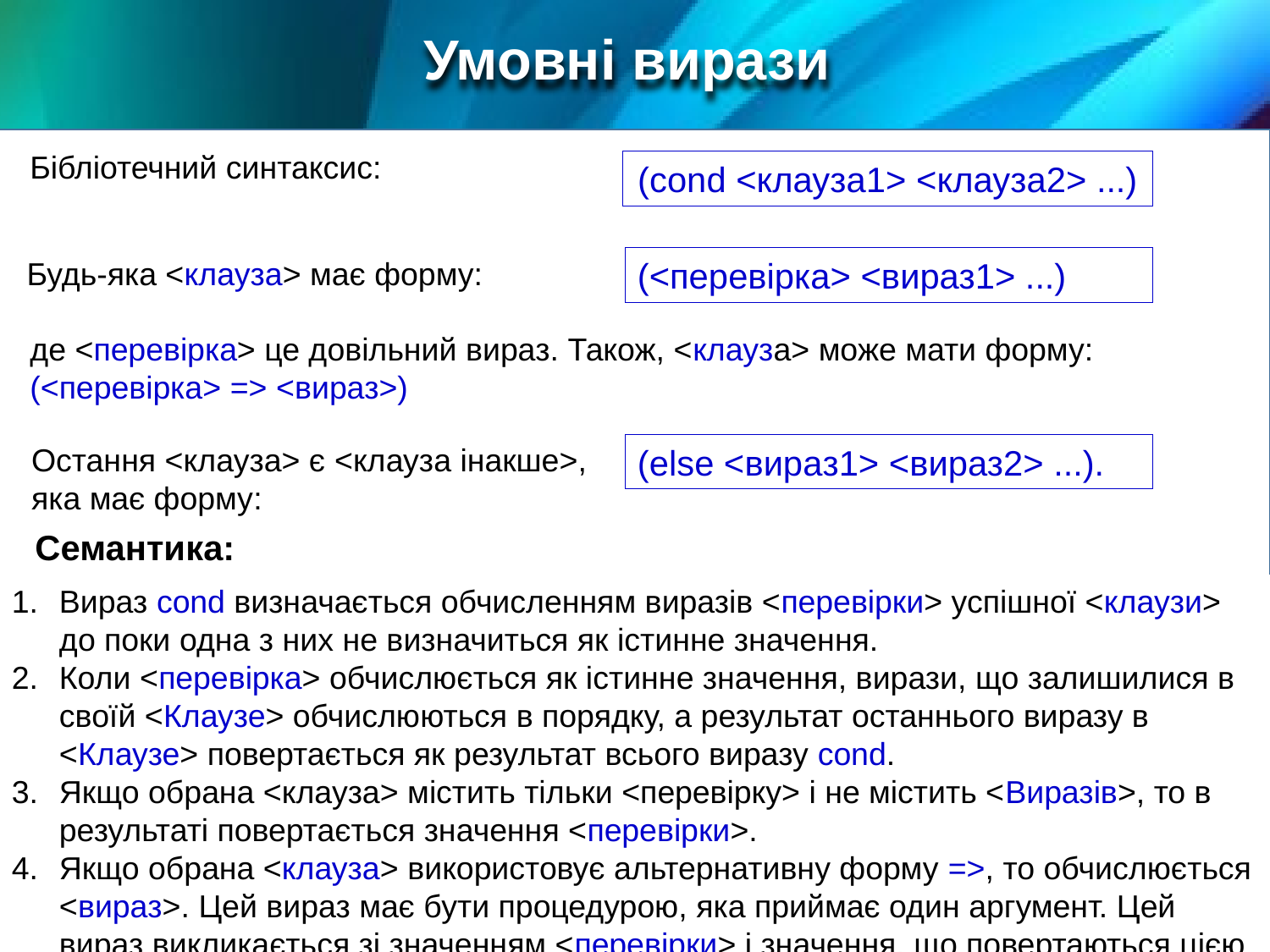

Умовні вирази
Бібліотечний синтаксис:
(cond <клауза1> <клауза2> ...)
Будь-яка <клауза> має форму:
(<перевірка> <вираз1> ...)
де <перевірка> це довільний вираз. Також, <клауза> може мати форму:
(<перевірка> => <вираз>)
Остання <клауза> є <клаузa інакше>, яка має форму:
(else <вираз1> <вираз2> ...).
Семантика:
Вираз cond визначається обчисленням виразів <перевірки> успішної <клаузи> до поки одна з них не визначиться як істинне значення.
Коли <перевірка> обчислюється як істинне значення, вирази, що залишилися в своїй <Клаузе> обчислюються в порядку, а результат останнього виразу в <Клаузе> повертається як результат всього виразу cond.
Якщо обрана <клауза> містить тільки <перевірку> і не містить <Виразів>, то в результаті повертається значення <перевірки>.
Якщо обрана <клауза> використовує альтернативну форму =>, то обчислюється <вираз>. Цей вираз має бути процедурою, яка приймає один аргумент. Цей вираз викликається зі значенням <перевірки> і значення, що повертаються цією процедурою, повертаються виразом cond.
Якщо всі <перевірки> обчислюються із значенням хибності, і немає клаузи else, результат умовного виразу не визначено;
Якщо є клауза else, то <вираз> обчислюються, і повертається значення.
14